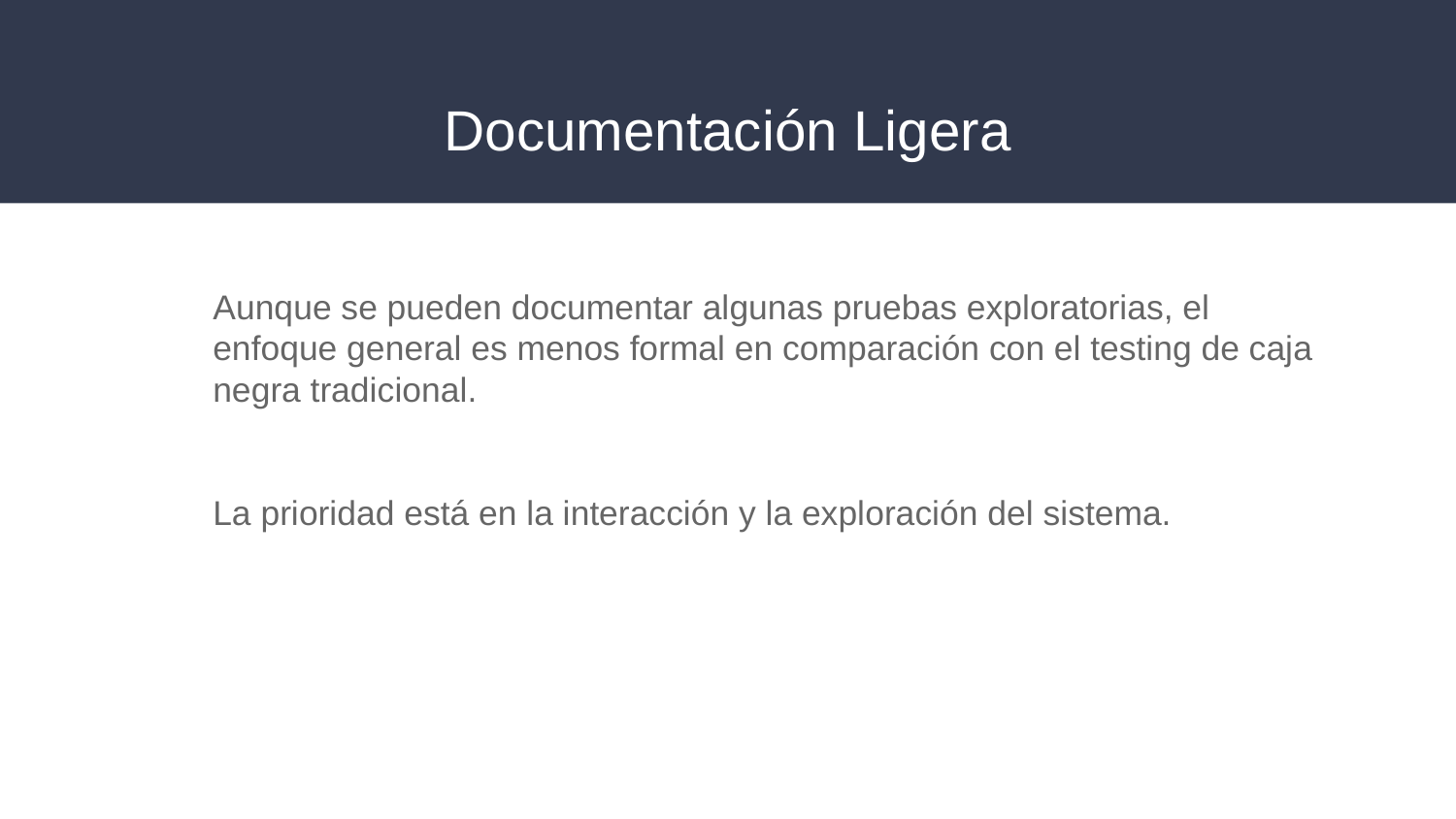

# Documentación Ligera
Aunque se pueden documentar algunas pruebas exploratorias, el enfoque general es menos formal en comparación con el testing de caja negra tradicional.

La prioridad está en la interacción y la exploración del sistema.